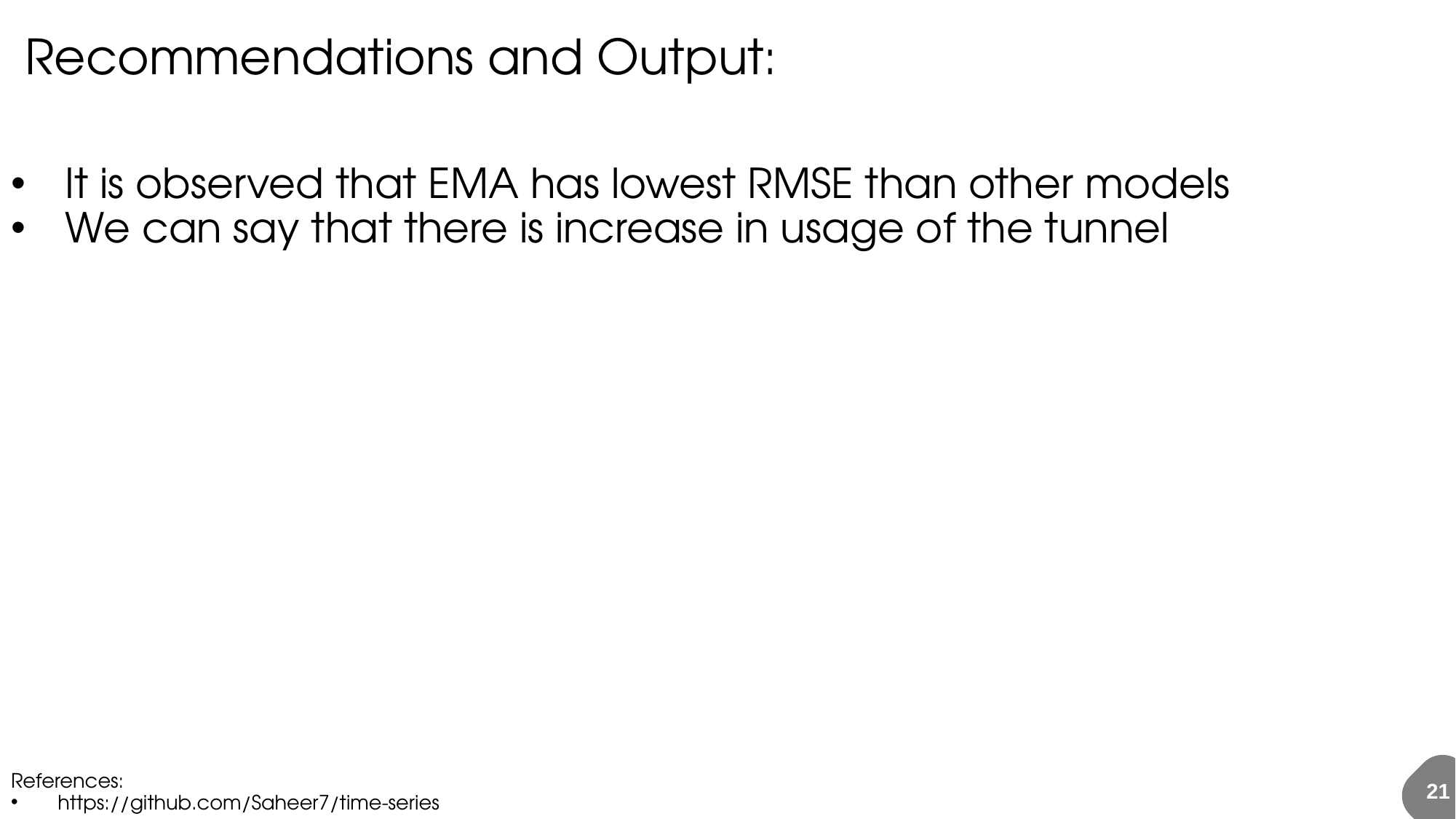

# Recommendations and Output:
It is observed that EMA has lowest RMSE than other models
We can say that there is increase in usage of the tunnel

References:
https://github.com/Saheer7/time-series
21